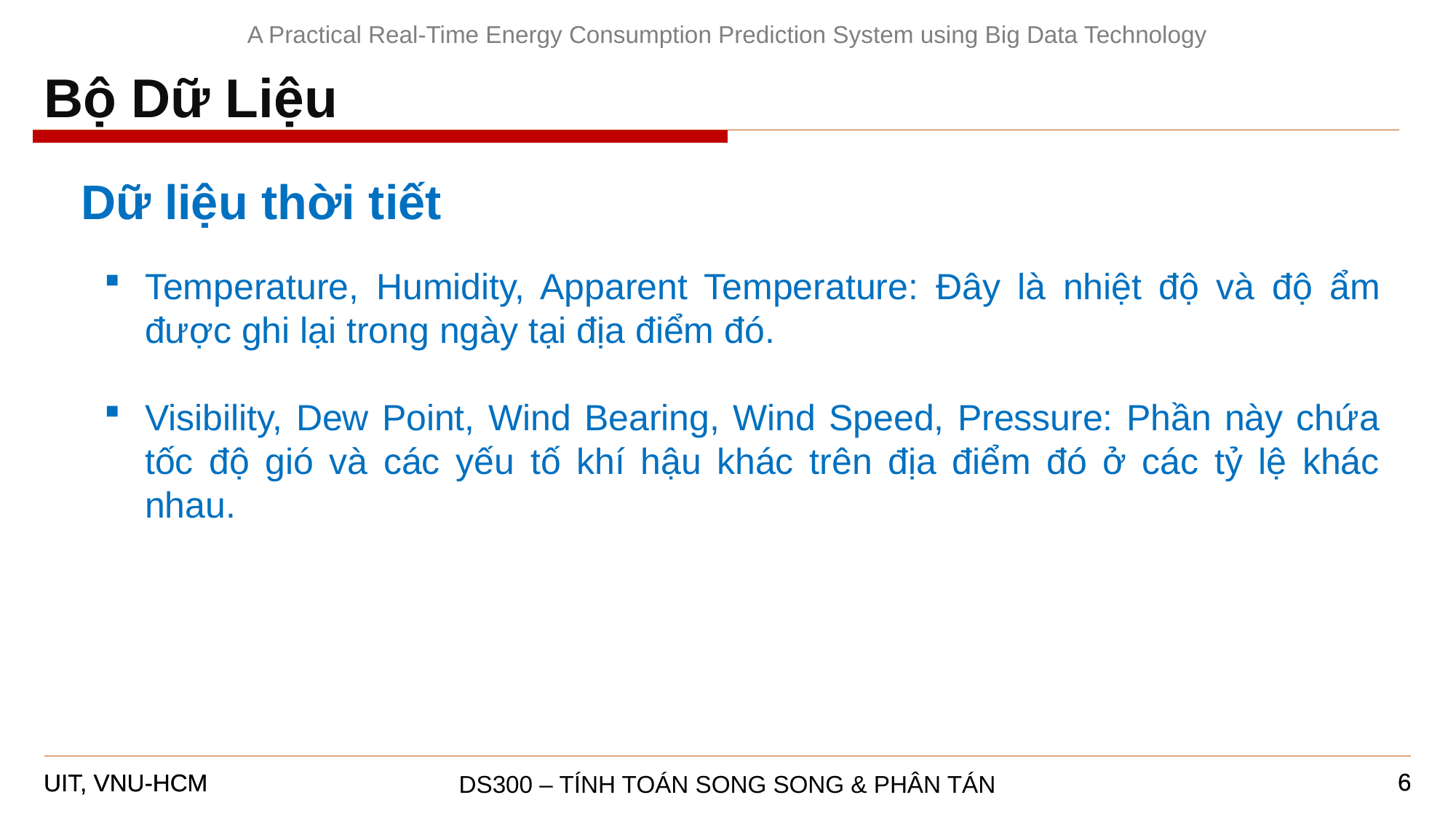

A Practical Real-Time Energy Consumption Prediction System using Big Data Technology
Bộ Dữ Liệu

Dữ liệu thời tiết
Temperature, Humidity, Apparent Temperature: Đây là nhiệt độ và độ ẩm được ghi lại trong ngày tại địa điểm đó.

Visibility, Dew Point, Wind Bearing, Wind Speed, Pressure: Phần này chứa tốc độ gió và các yếu tố khí hậu khác trên địa điểm đó ở các tỷ lệ khác nhau.
6
6
DS300 – TÍNH TOÁN SONG SONG & PHÂN TÁN
UIT, VNU-HCM
UIT, VNU-HCM